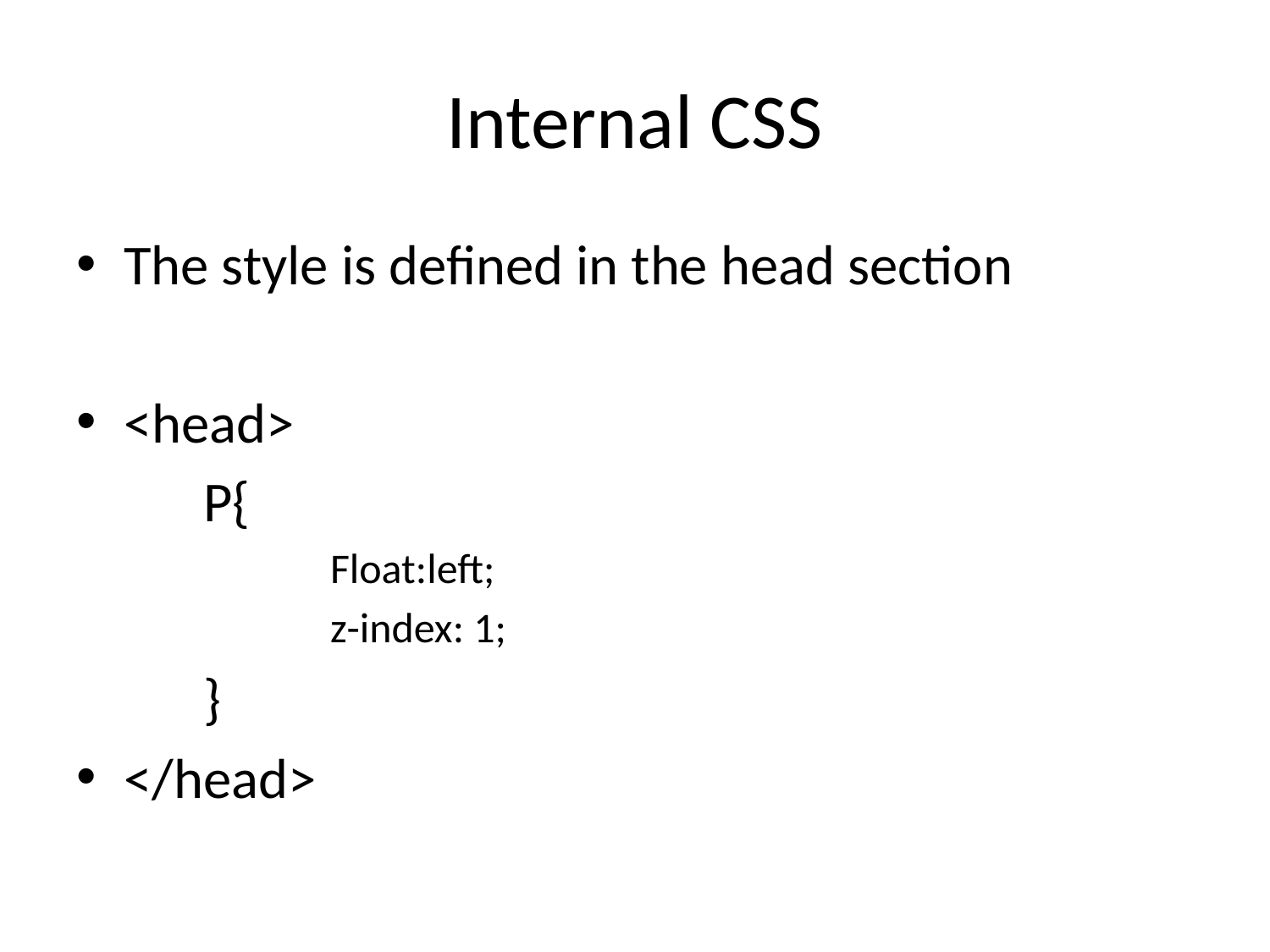

# Internal CSS
The style is defined in the head section

<head>
	P{
 	Float:left;
	z-index: 1;
	}
</head>